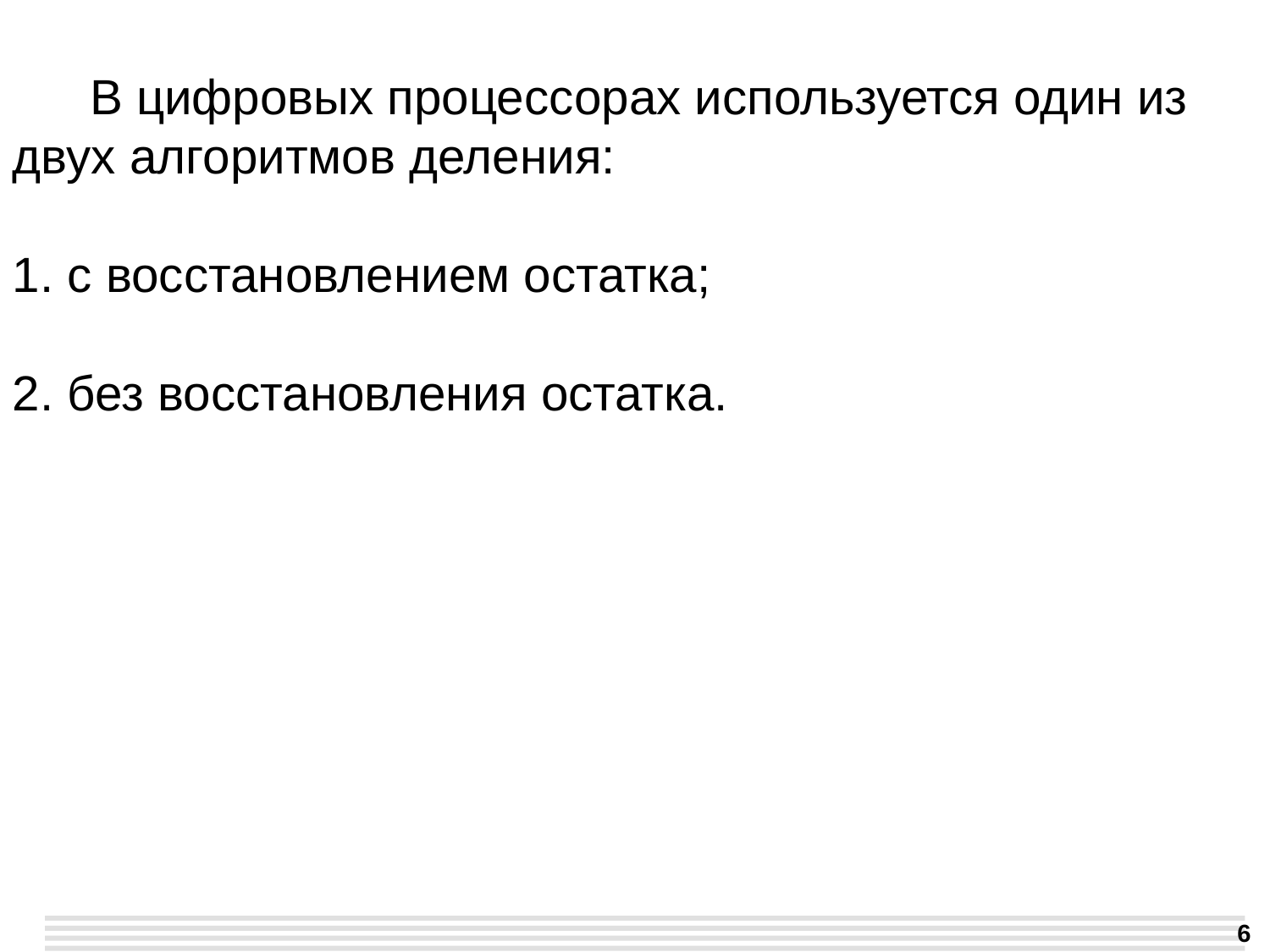

В цифровых процессорах используется один из двух алгоритмов деления:

1. с восстановлением остатка;

2. без восстановления остатка.